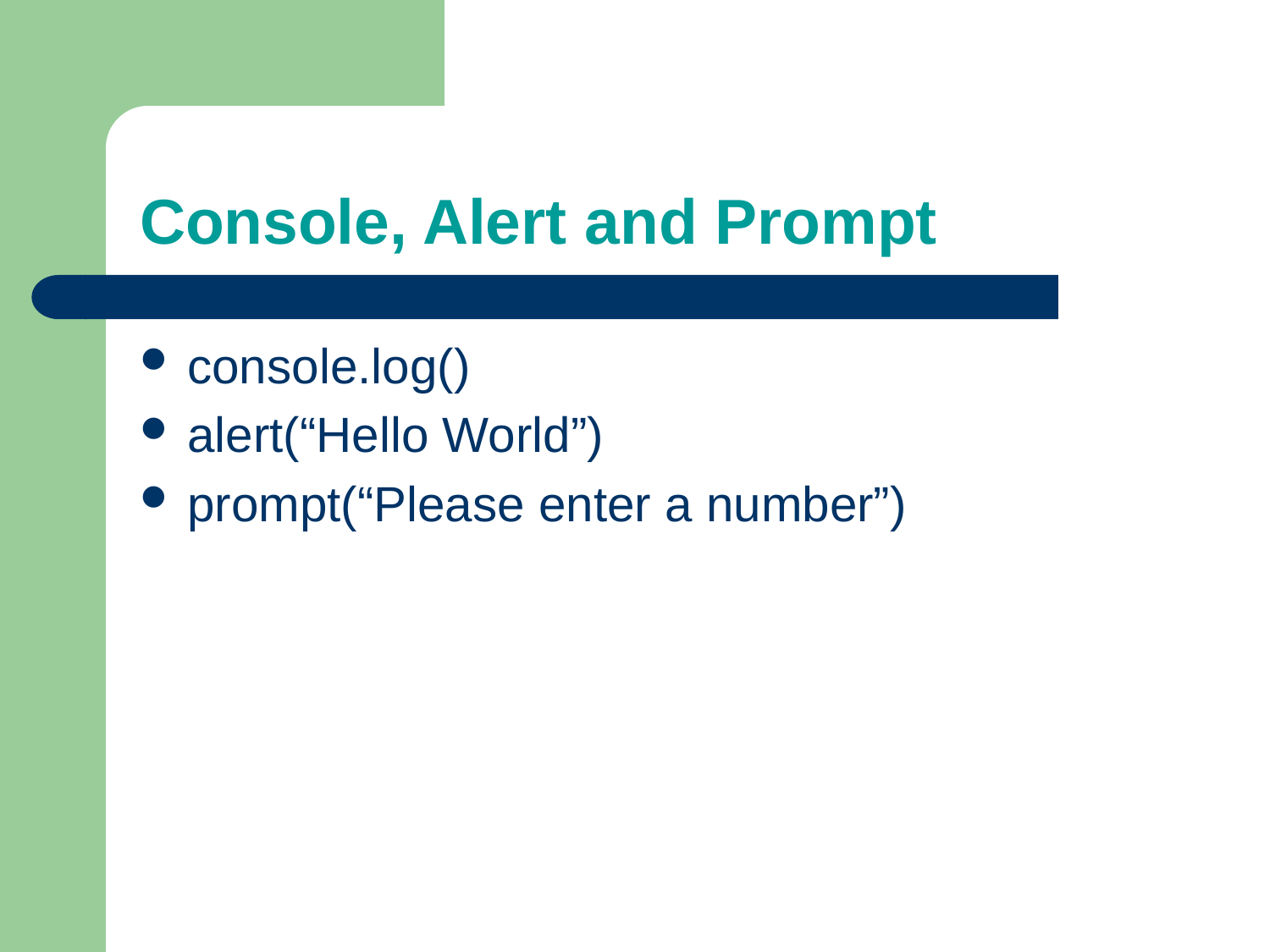

# Console, Alert and Prompt
console.log()
alert(“Hello World”)
prompt(“Please enter a number”)